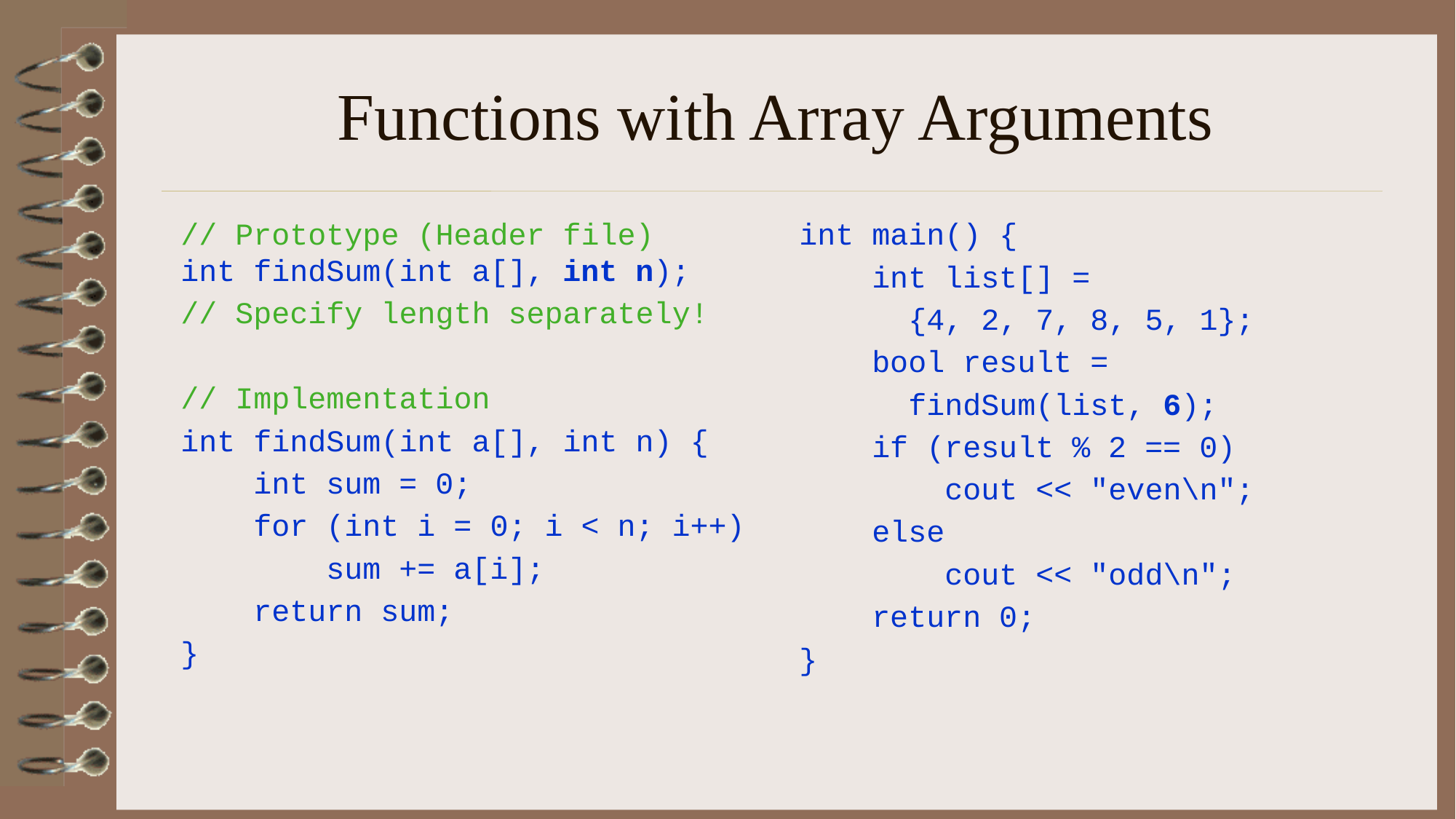

# Functions with Array Arguments
// Prototype (Header file)
int findSum(int a[], int n);
// Specify length separately!

// Implementation
int findSum(int a[], int n) {
    int sum = 0;
    for (int i = 0; i < n; i++)
        sum += a[i];
    return sum;
}

int main() {
    int list[] =
      {4, 2, 7, 8, 5, 1};
    bool result =
      findSum(list, 6);
    if (result % 2 == 0)
        cout << "even\n";
    else
        cout << "odd\n";
    return 0;
}